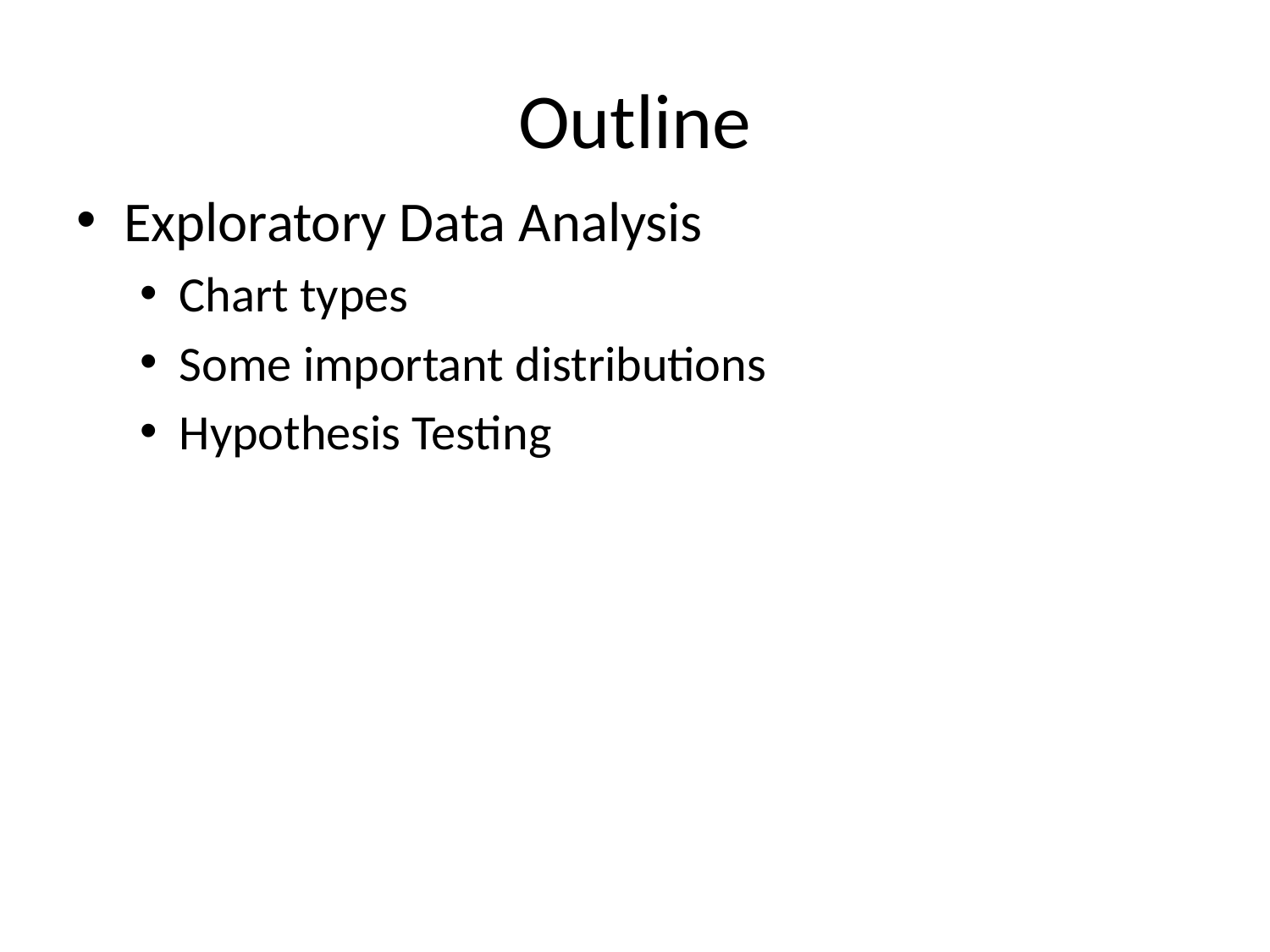

# Outline
Exploratory Data Analysis
Chart types
Some important distributions
Hypothesis Testing